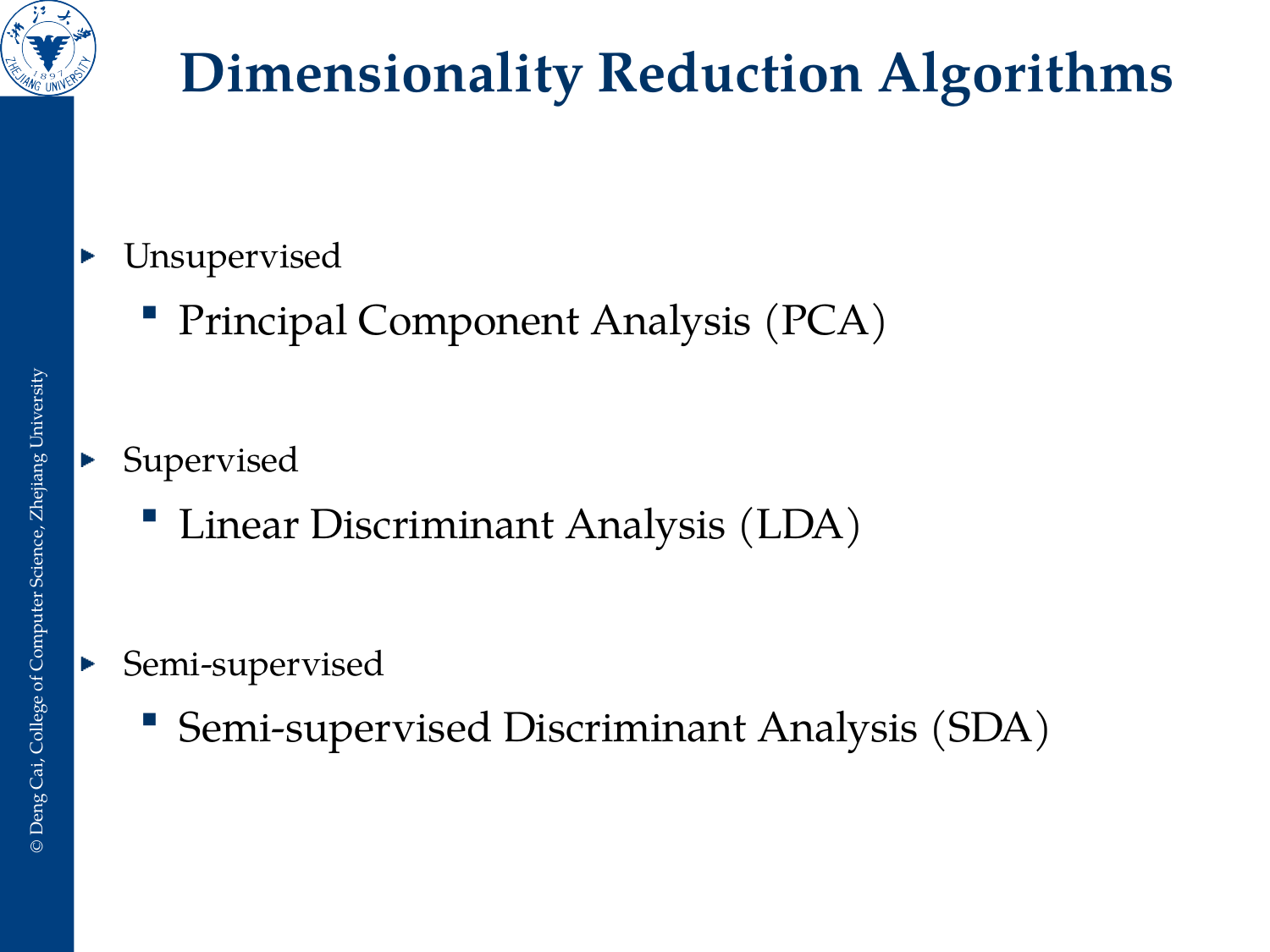

# Dimensionality Reduction Algorithms
Unsupervised
Principal Component Analysis (PCA)

Supervised
Linear Discriminant Analysis (LDA)

Semi-supervised
Semi-supervised Discriminant Analysis (SDA)